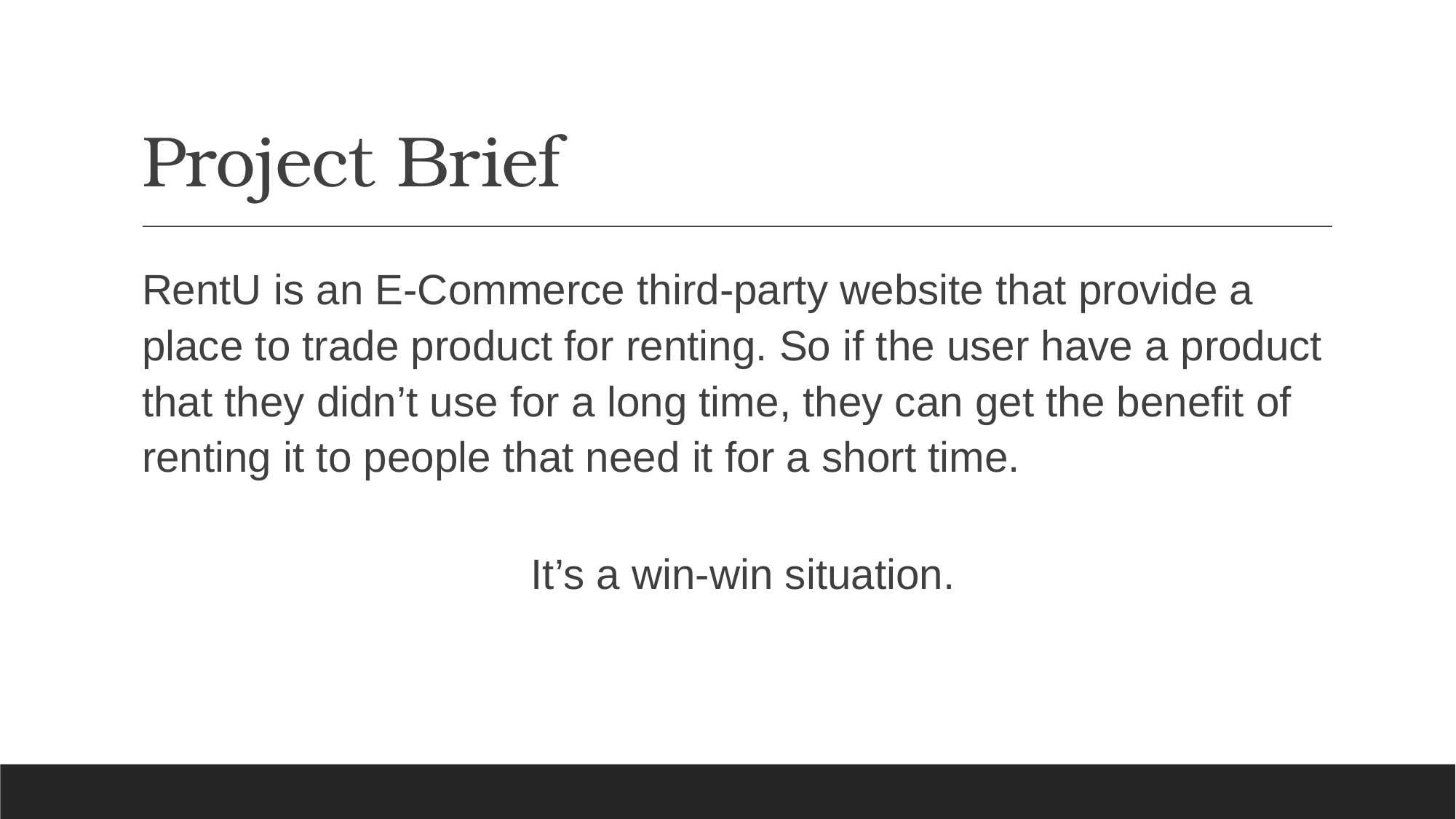

# Project Brief
RentU is an E-Commerce third-party website that provide a place to trade product for renting. So if the user have a product that they didn’t use for a long time, they can get the benefit of renting it to people that need it for a short time.

It’s a win-win situation.